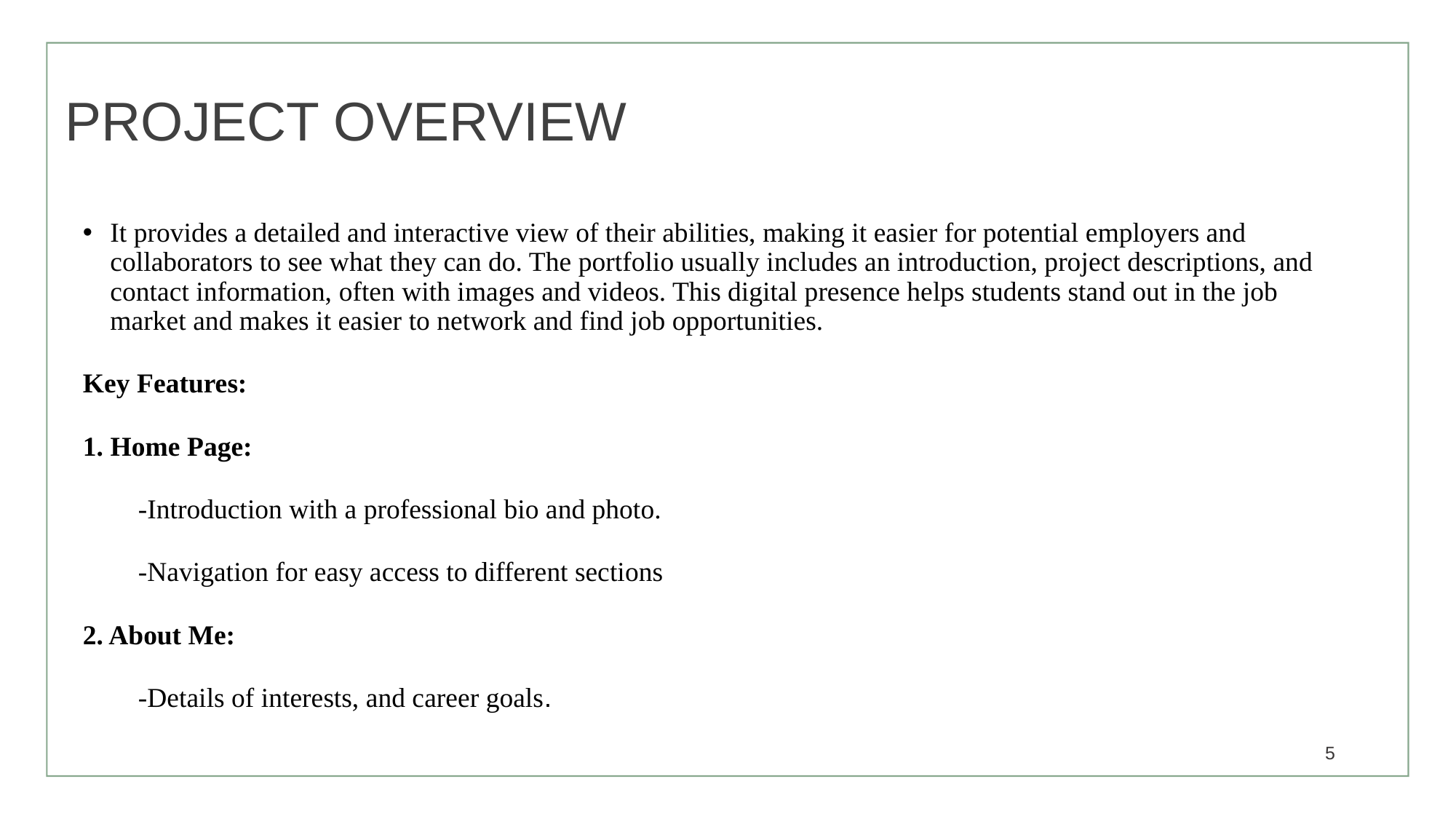

# PROJECT OVERVIEW
It provides a detailed and interactive view of their abilities, making it easier for potential employers and collaborators to see what they can do. The portfolio usually includes an introduction, project descriptions, and contact information, often with images and videos. This digital presence helps students stand out in the job market and makes it easier to network and find job opportunities.
Key Features:
1. Home Page:
        -Introduction with a professional bio and photo.
        -Navigation for easy access to different sections
2. About Me:
        -Details of interests, and career goals.
5